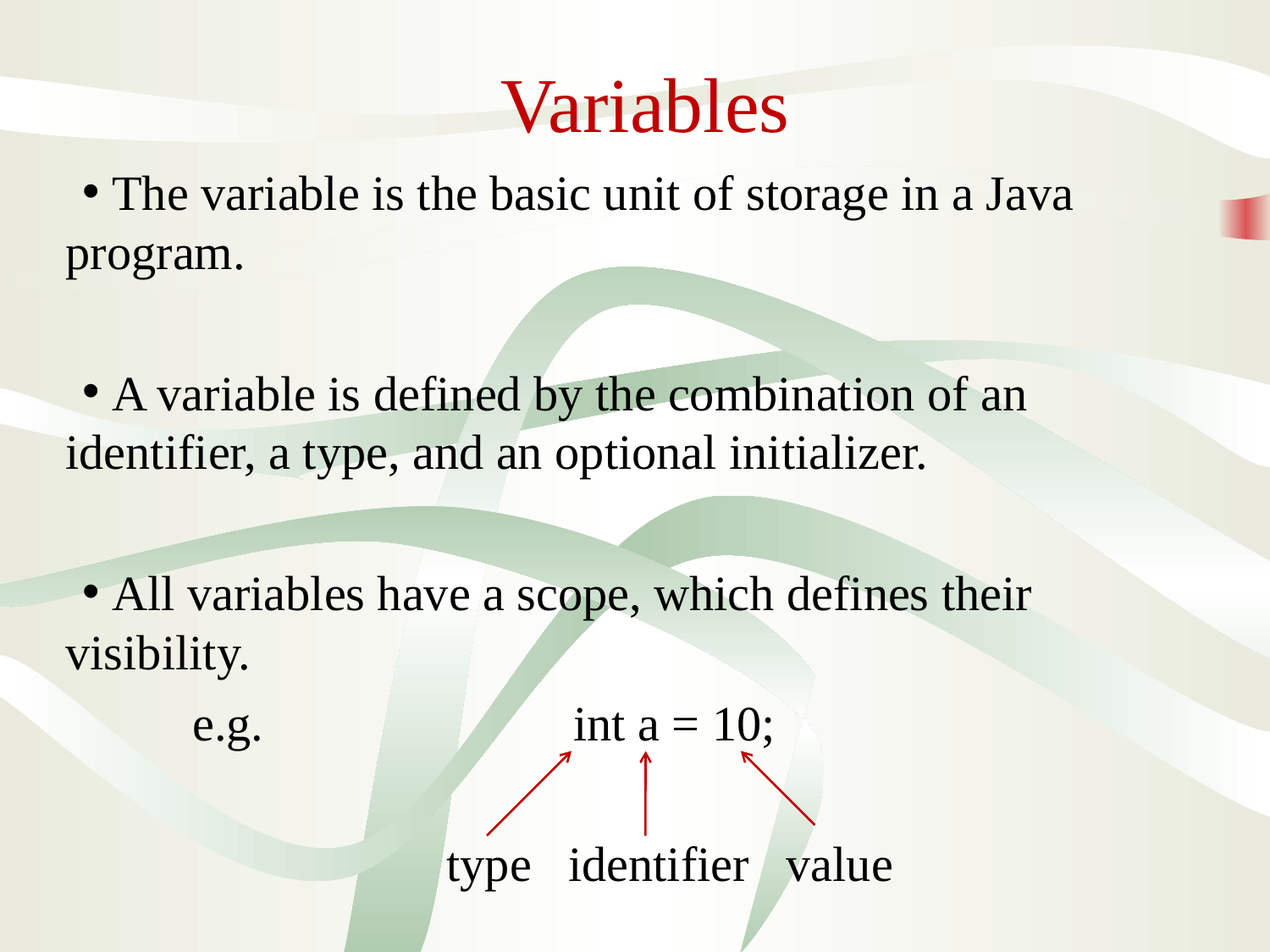

# Variables
 The variable is the basic unit of storage in a Java program.

 A variable is defined by the combination of an identifier, a type, and an optional initializer.

 All variables have a scope, which defines their visibility.
	e.g. 			int a = 10;

			type   identifier   value